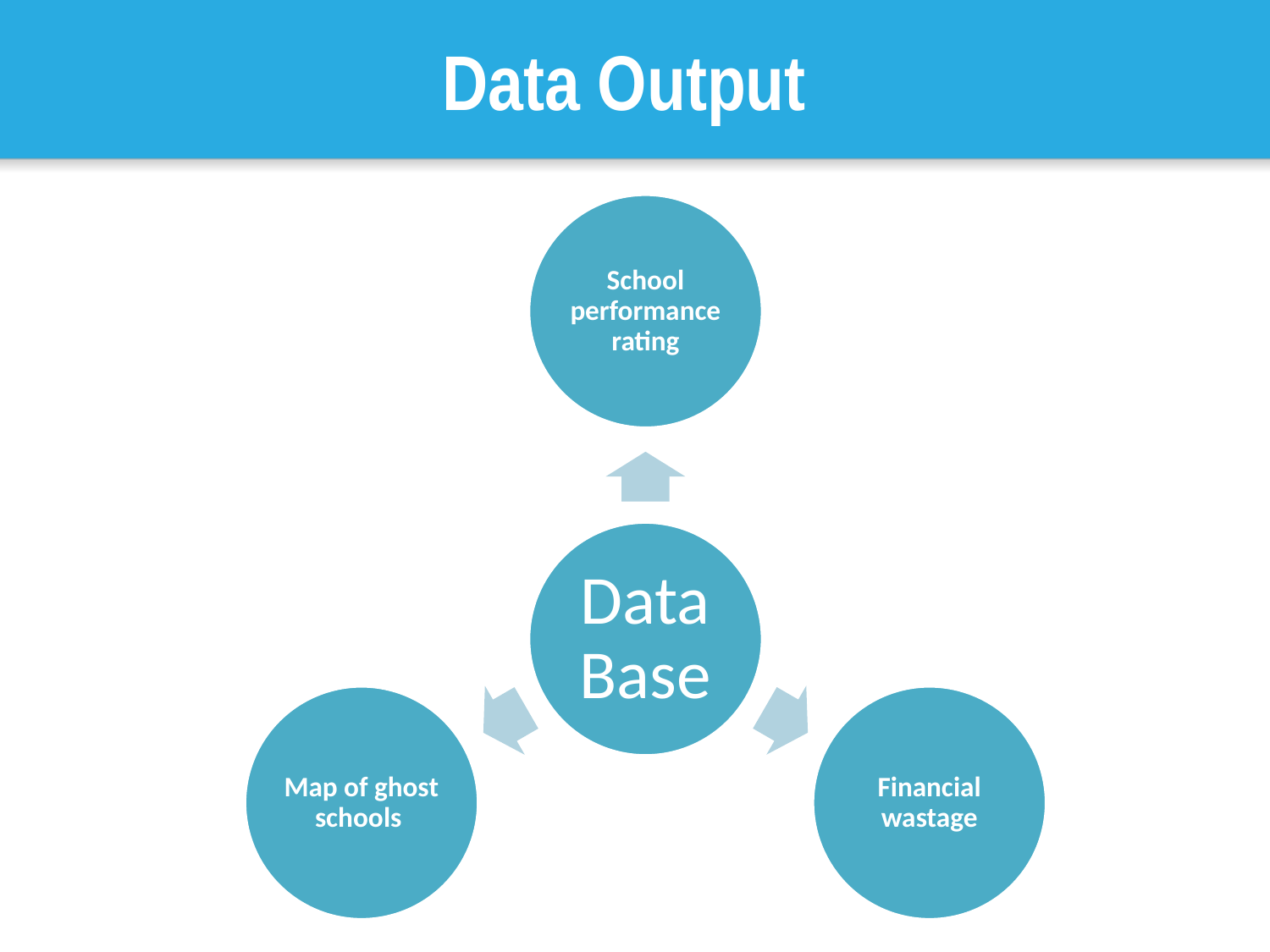

Data Output
Data Base

School performance rating

Financial wastage

Map of ghost schools